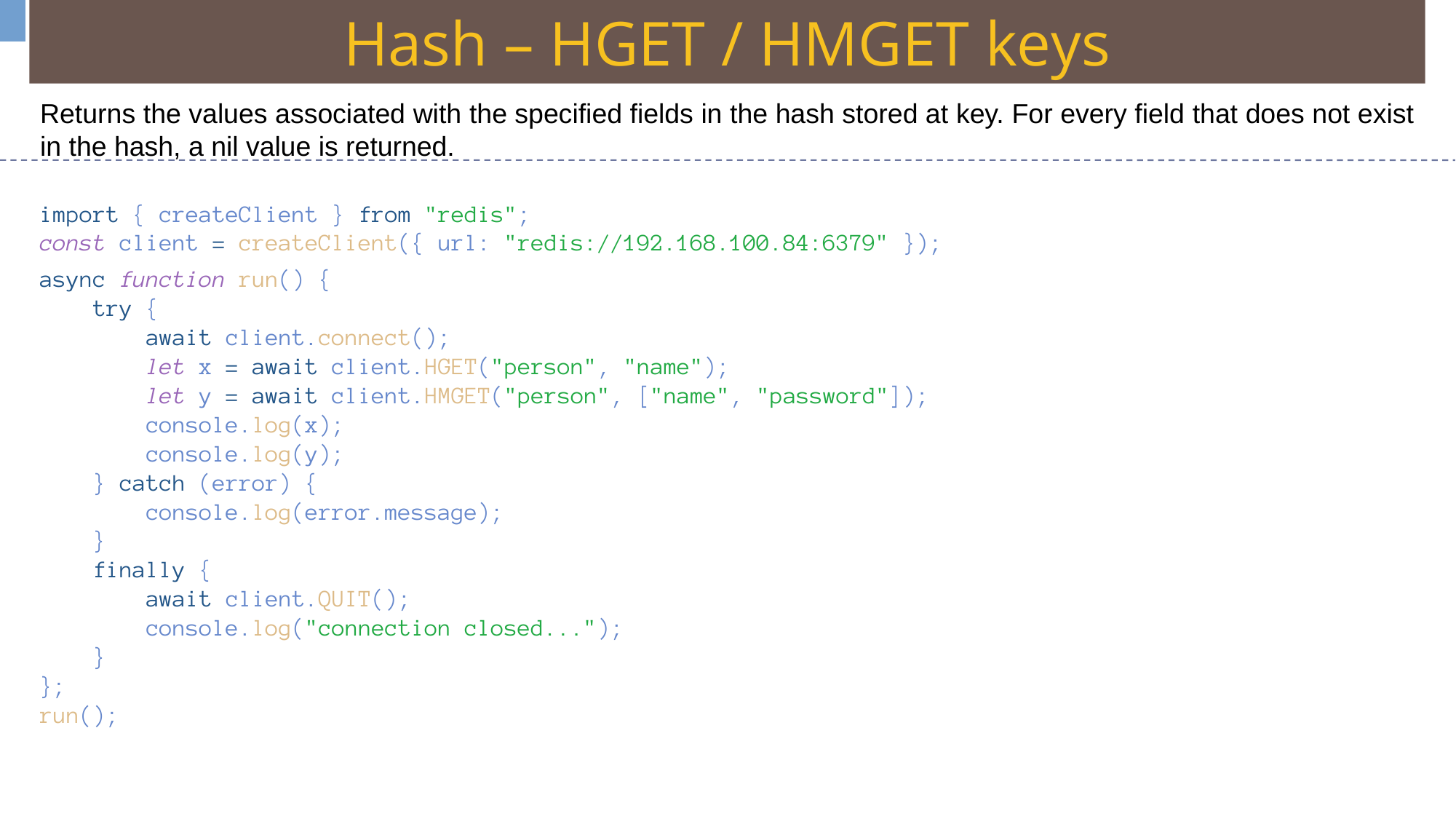

Hash – HGET / HMGET keys
Returns the values associated with the specified fields in the hash stored at key. For every field that does not exist in the hash, a nil value is returned.

import { createClient } from "redis";
const client = createClient({ url: "redis://192.168.100.84:6379" });
async function run() {
    try {
        await client.connect();
        let x = await client.HGET("person", "name");
        let y = await client.HMGET("person", ["name", "password"]);
        console.log(x);
        console.log(y);
    } catch (error) {
        console.log(error.message);
    }
    finally {
        await client.QUIT();
        console.log("connection closed...");
    }
};
run();